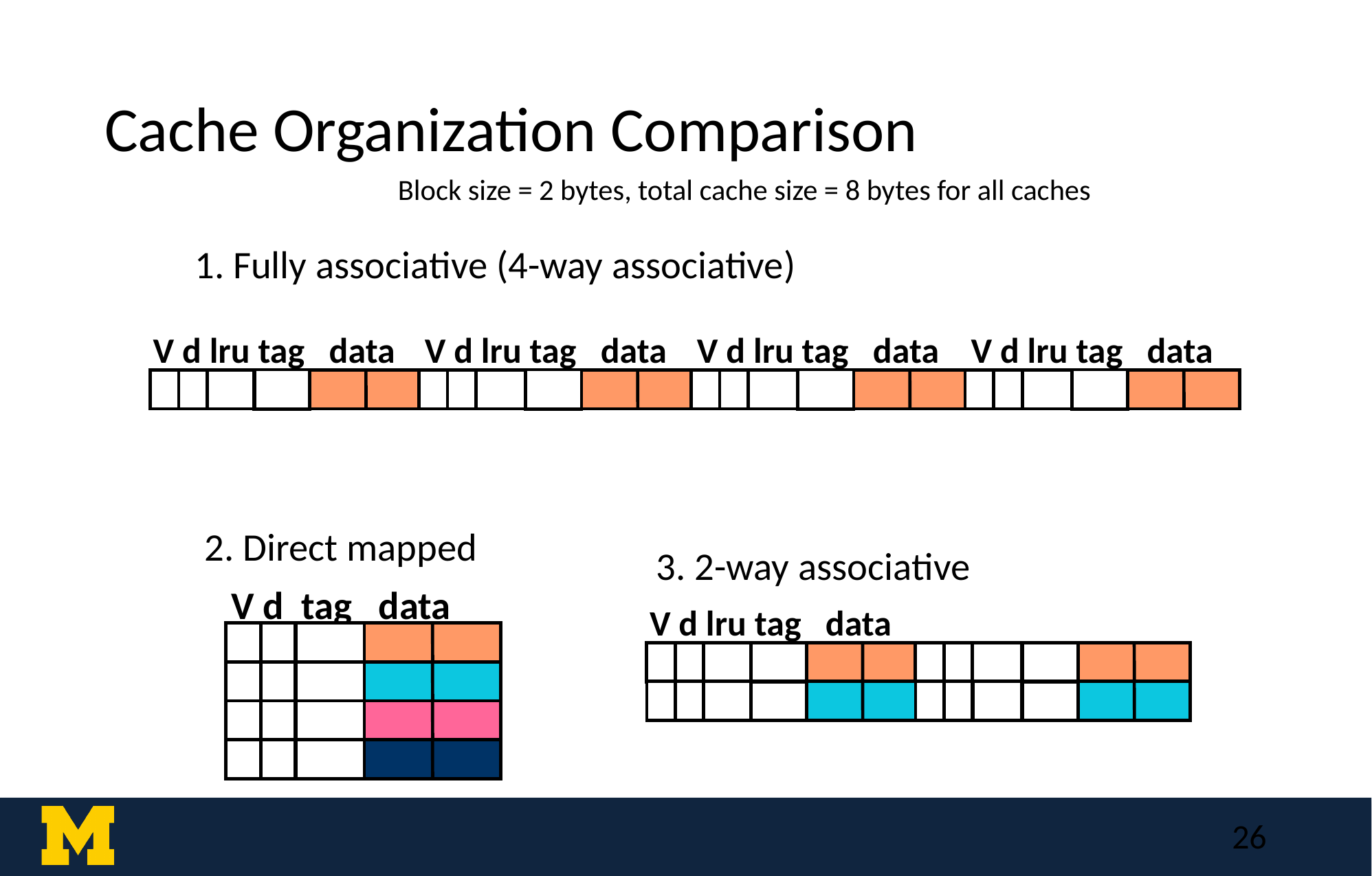

# Cache Organization Comparison
Block size = 2 bytes, total cache size = 8 bytes for all caches
1. Fully associative (4-way associative)
V d lru tag   data

V d lru tag   data

V d lru tag   data

V d lru tag   data

2. Direct mapped
3. 2-way associative
V d  tag   data
V d lru tag   data

26